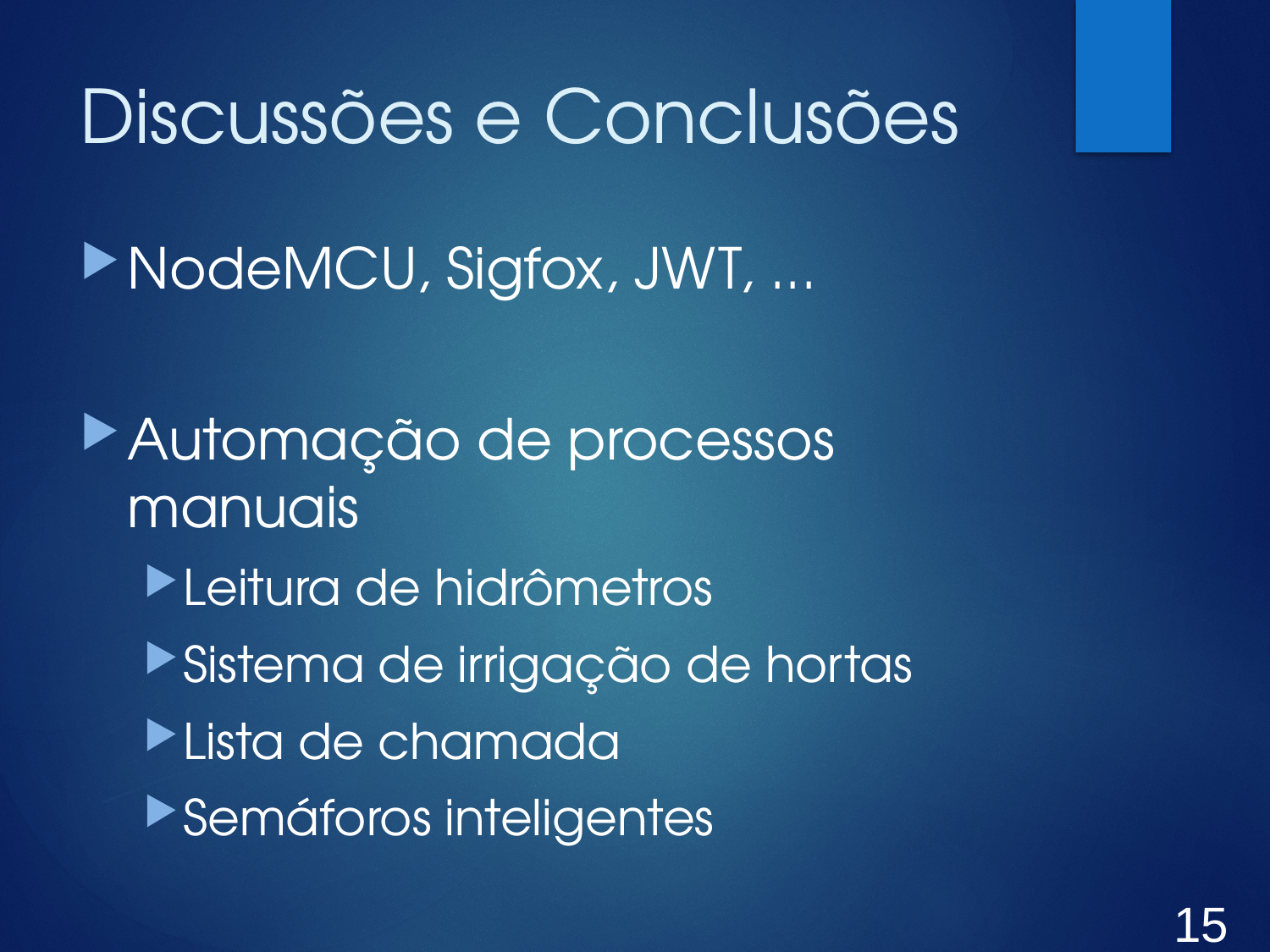

# Discussões e Conclusões
NodeMCU, Sigfox, JWT, ...

Automação de processos manuais
Leitura de hidrômetros
Sistema de irrigação de hortas
Lista de chamada
Semáforos inteligentes
15